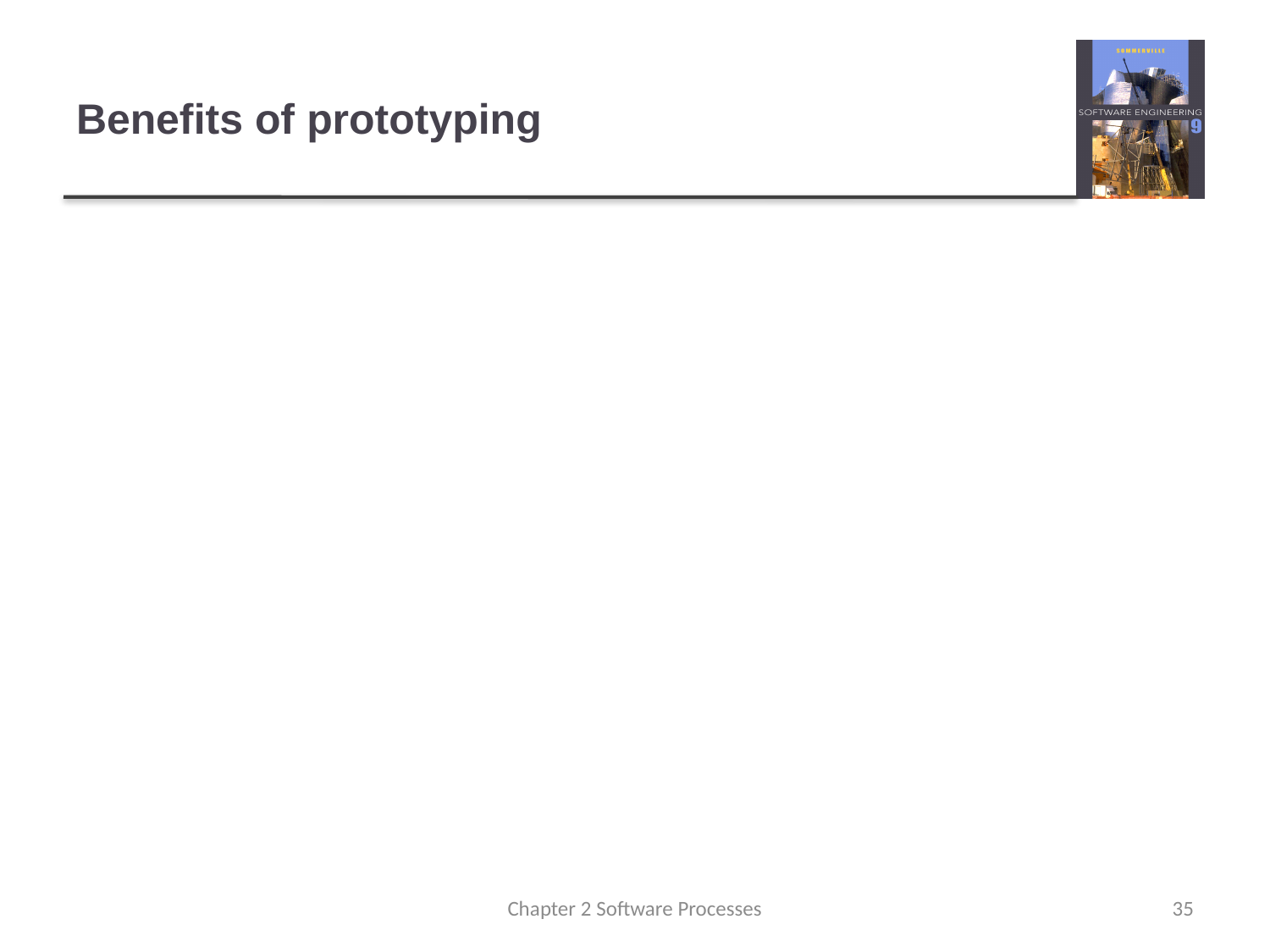

# Benefits of prototyping
Improved system usability.

A closer match to users’ real needs.

Improved design quality.

Improved maintainability.

Reduced development effort.
Chapter 2 Software Processes
35